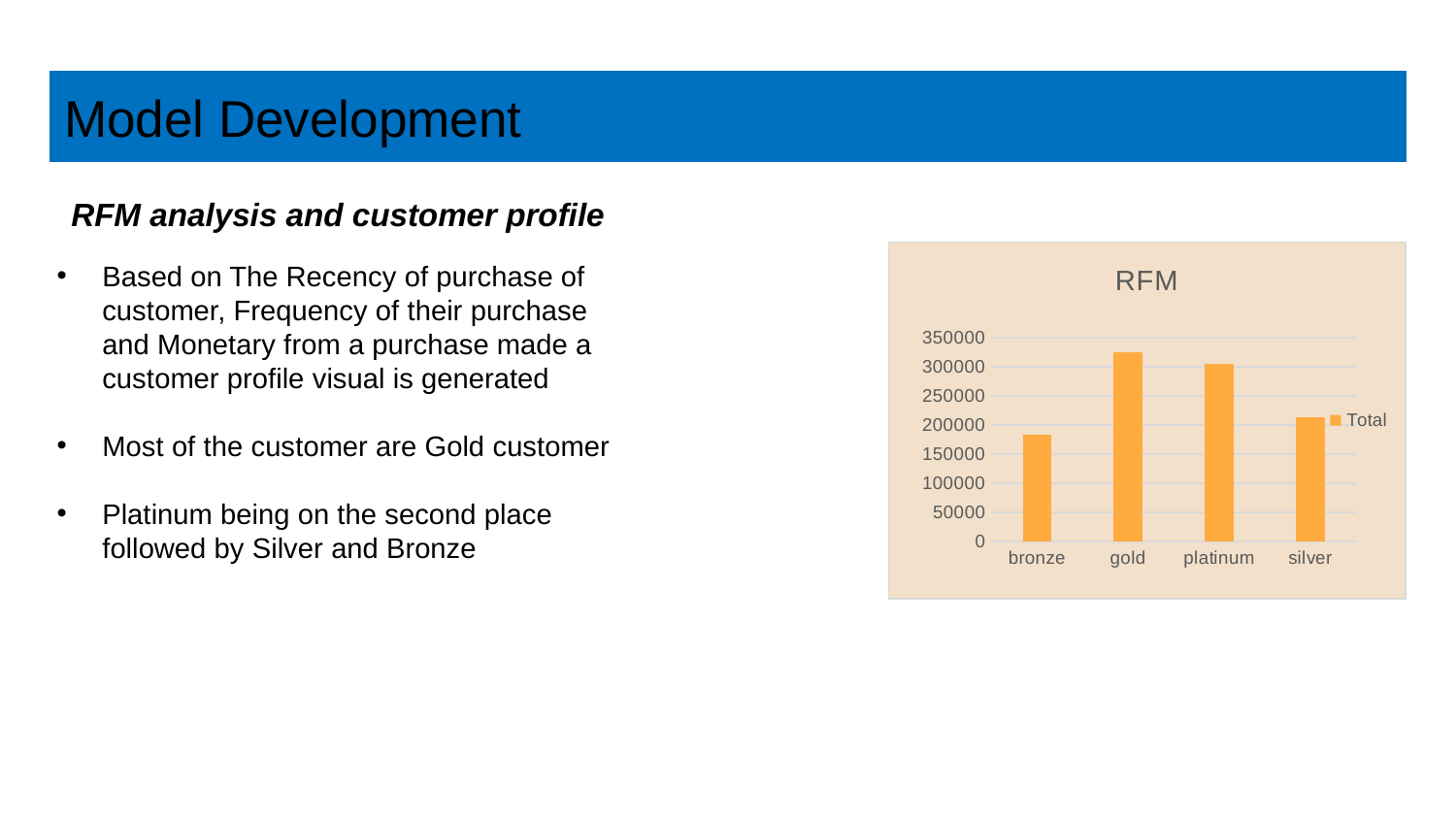

# Model Development
RFM analysis and customer profile

### Chart: RFM

| Category | Total |
|---|---|
| bronze | 183575.0 |
| gold | 324180.0 |
| platinum | 304759.0 |
| silver | 213183.0 |
Based on The Recency of purchase of customer, Frequency of their purchase and Monetary from a purchase made a customer profile visual is generated

Most of the customer are Gold customer

Platinum being on the second place followed by Silver and Bronze